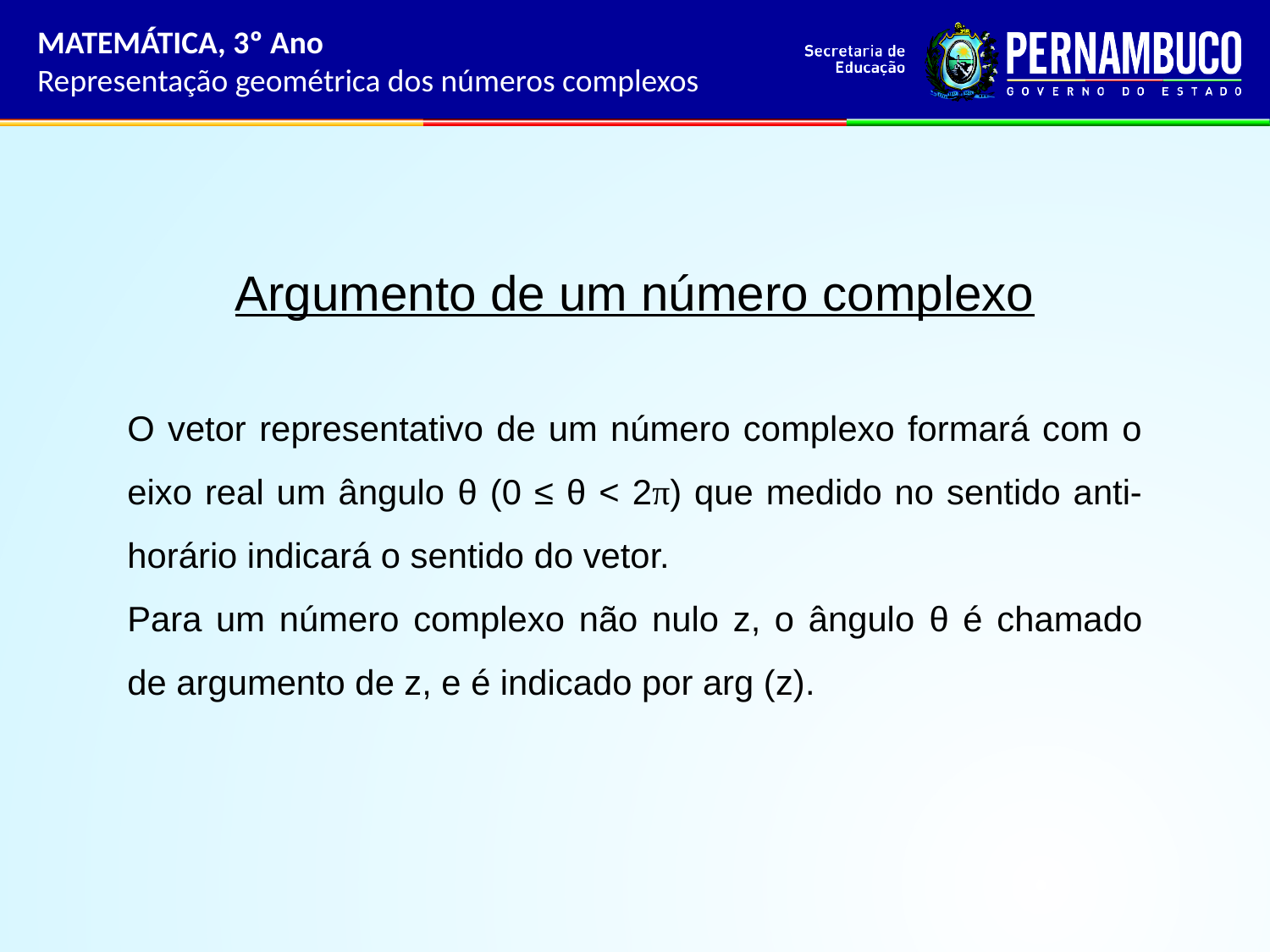

MATEMÁTICA, 3º Ano
Representação geométrica dos números complexos
Argumento de um número complexo

O vetor representativo de um número complexo formará com o eixo real um ângulo θ (0 ≤ θ < 2π) que medido no sentido anti-horário indicará o sentido do vetor.
Para um número complexo não nulo z, o ângulo θ é chamado de argumento de z, e é indicado por arg (z).